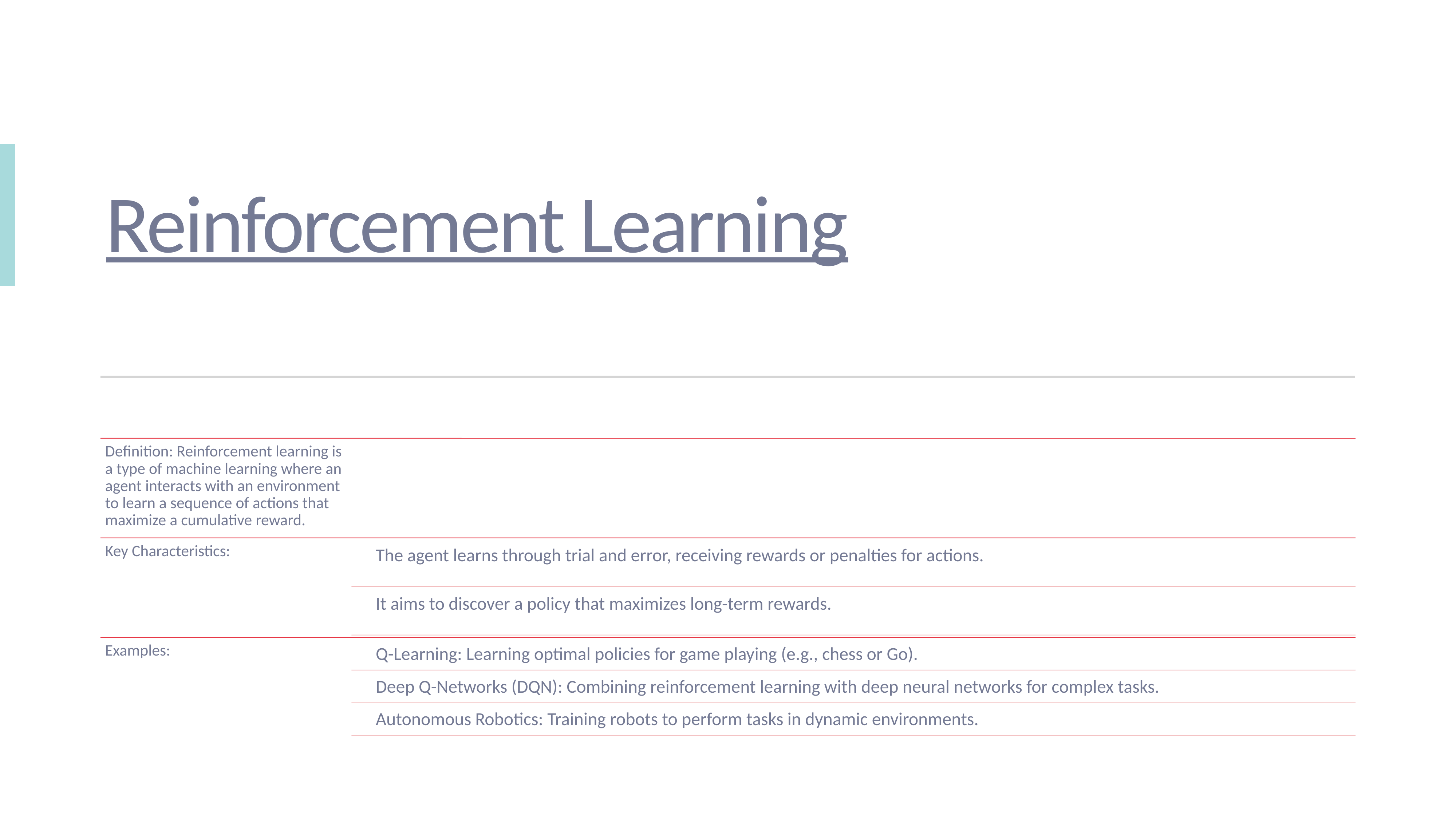

Reinforcement Learning

Definition: Reinforcement learning is a type of machine learning where an agent interacts with an environment to learn a sequence of actions that maximize a cumulative reward.
Key Characteristics:
The agent learns through trial and error, receiving rewards or penalties for actions.
It aims to discover a policy that maximizes long-term rewards.
Examples:
Q-Learning: Learning optimal policies for game playing (e.g., chess or Go).
Deep Q-Networks (DQN): Combining reinforcement learning with deep neural networks for complex tasks.
Autonomous Robotics: Training robots to perform tasks in dynamic environments.